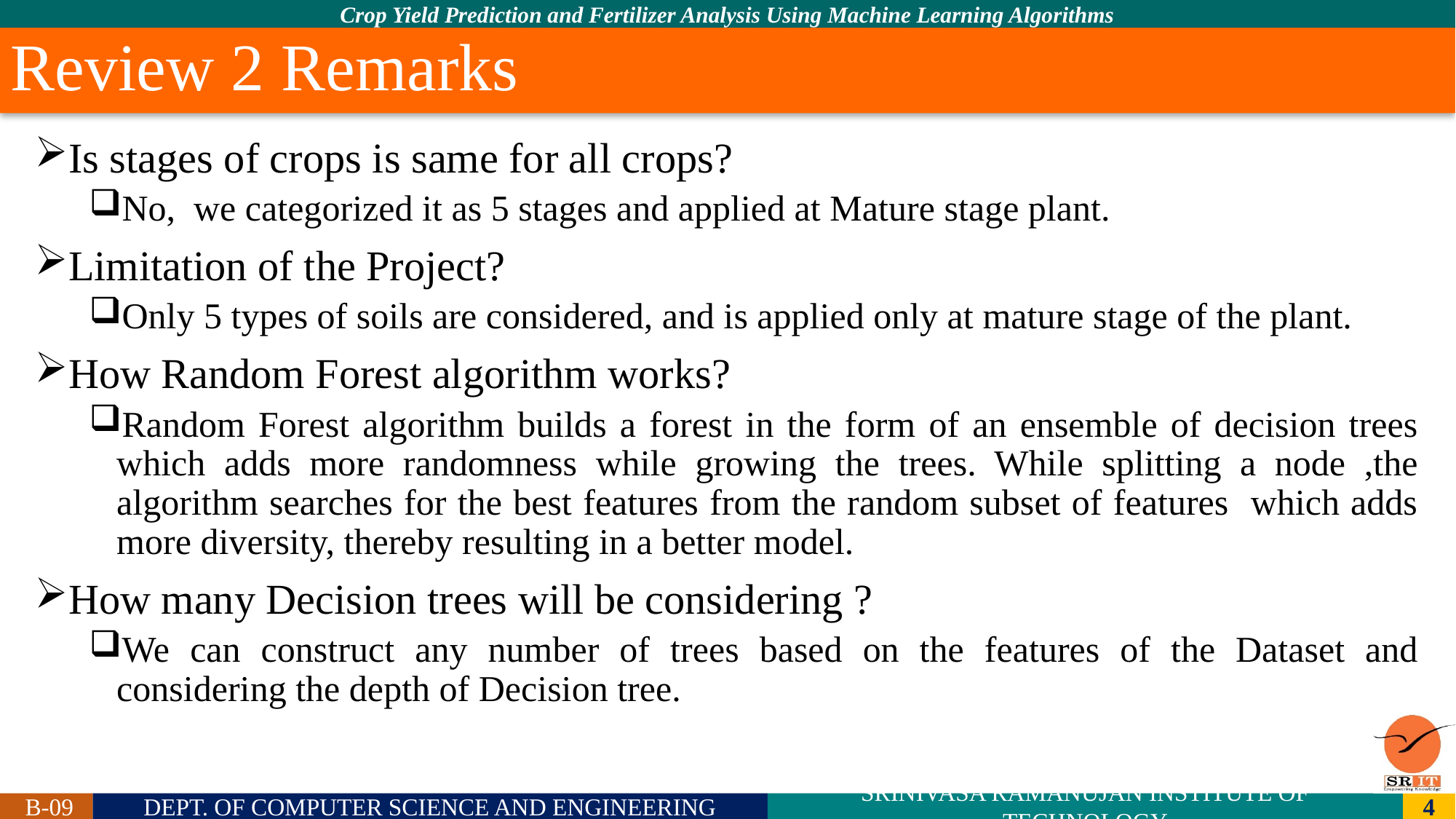

# Review 2 Remarks
Is stages of crops is same for all crops?
No,  we categorized it as 5 stages and applied at Mature stage plant.
Limitation of the Project?
Only 5 types of soils are considered, and is applied only at mature stage of the plant.
How Random Forest algorithm works?
Random Forest algorithm builds a forest in the form of an ensemble of decision trees which adds more randomness while growing the trees. While splitting a node ,the algorithm searches for the best features from the random subset of features  which adds more diversity, thereby resulting in a better model.
How many Decision trees will be considering ?
We can construct any number of trees based on the features of the Dataset and considering the depth of Decision tree.